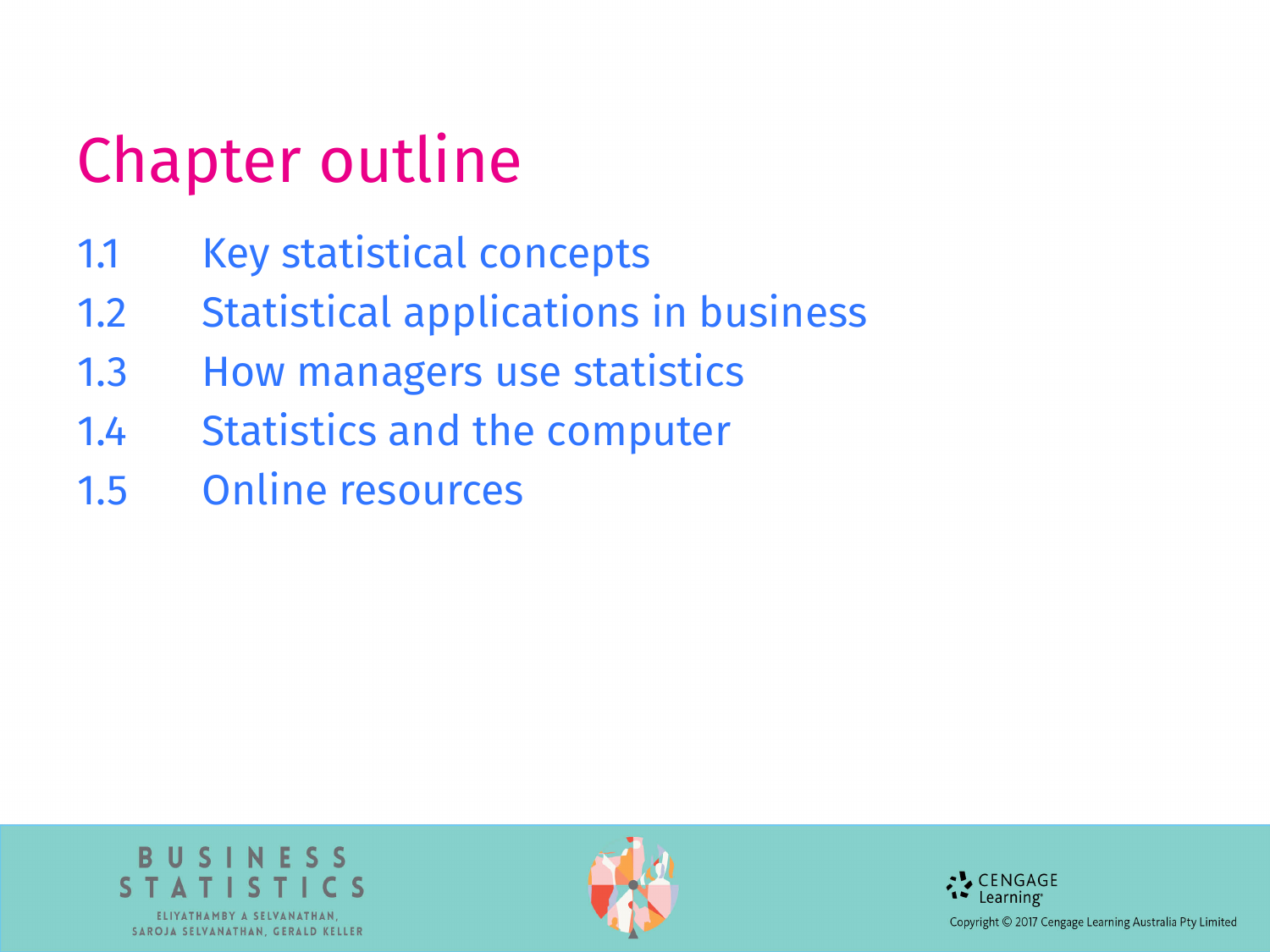

# Chapter outline
1.1 	Key statistical concepts
1.2 	Statistical applications in business
1.3 	How managers use statistics
1.4 	Statistics and the computer
1.5 	Online resources